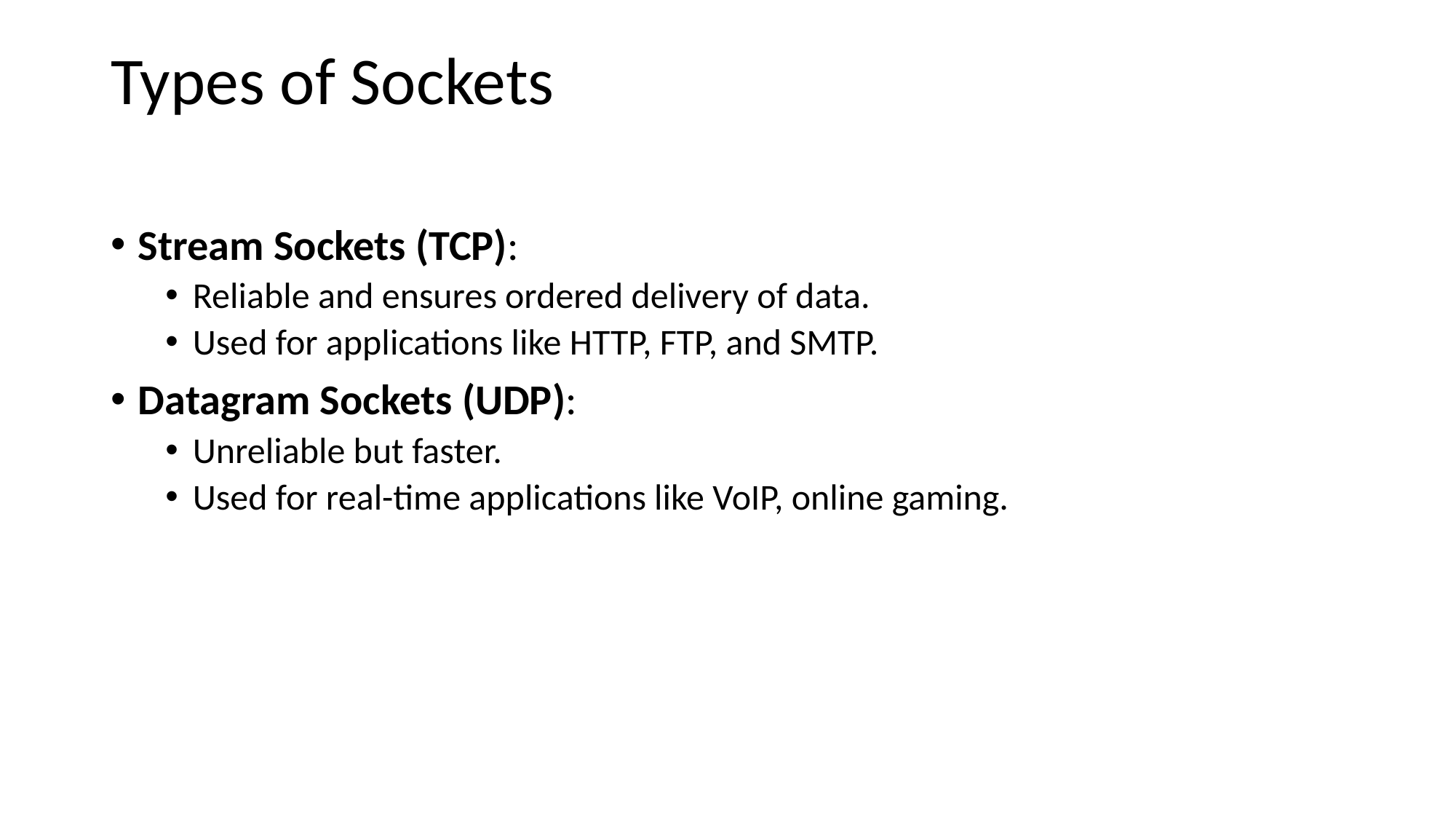

# Types of Sockets
Stream Sockets (TCP):
Reliable and ensures ordered delivery of data.
Used for applications like HTTP, FTP, and SMTP.
Datagram Sockets (UDP):
Unreliable but faster.
Used for real-time applications like VoIP, online gaming.